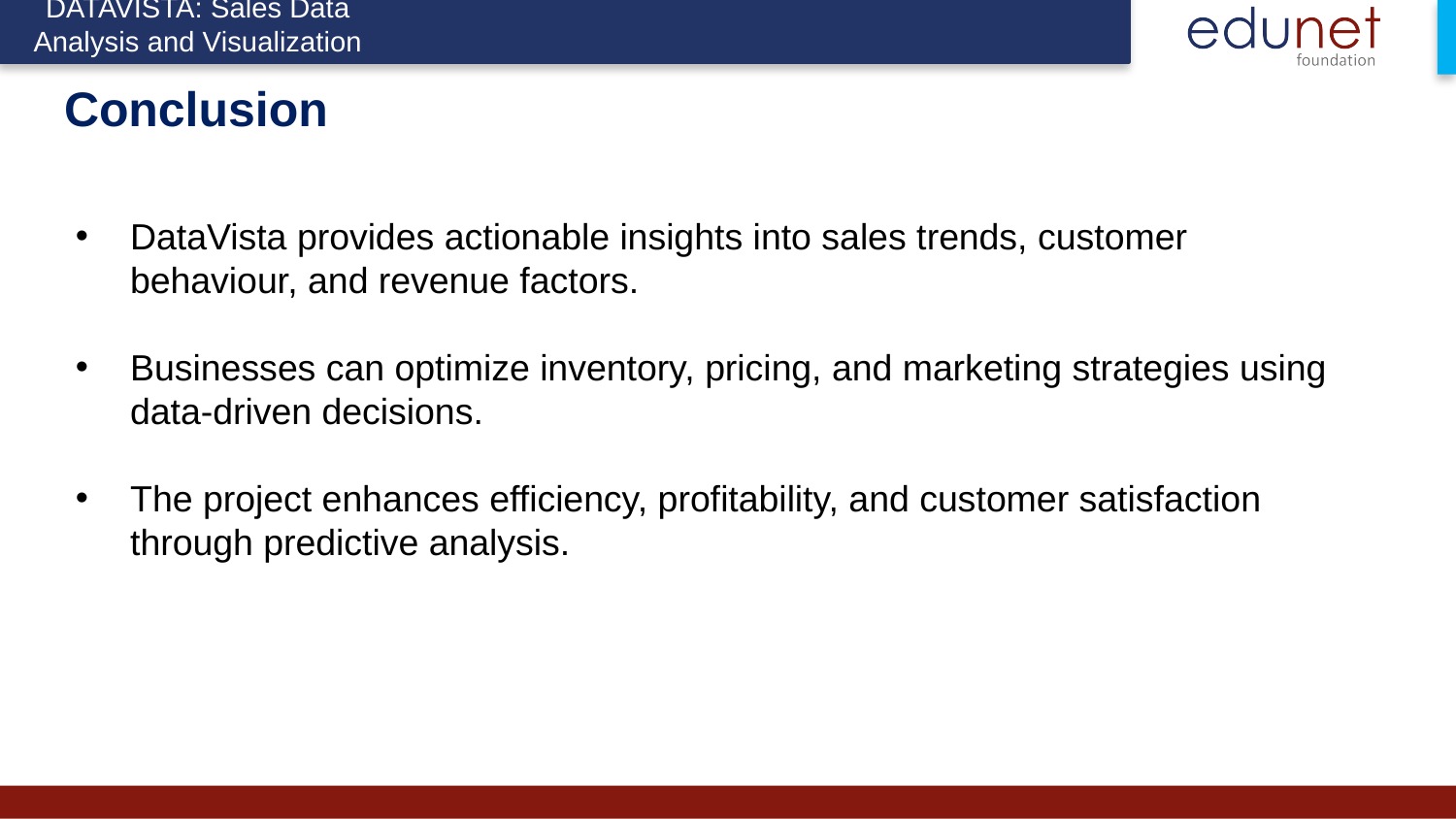

DATAVISTA: Sales Data Analysis and Visualization
# Conclusion
DataVista provides actionable insights into sales trends, customer behaviour, and revenue factors.

Businesses can optimize inventory, pricing, and marketing strategies using data-driven decisions.

The project enhances efficiency, profitability, and customer satisfaction through predictive analysis.